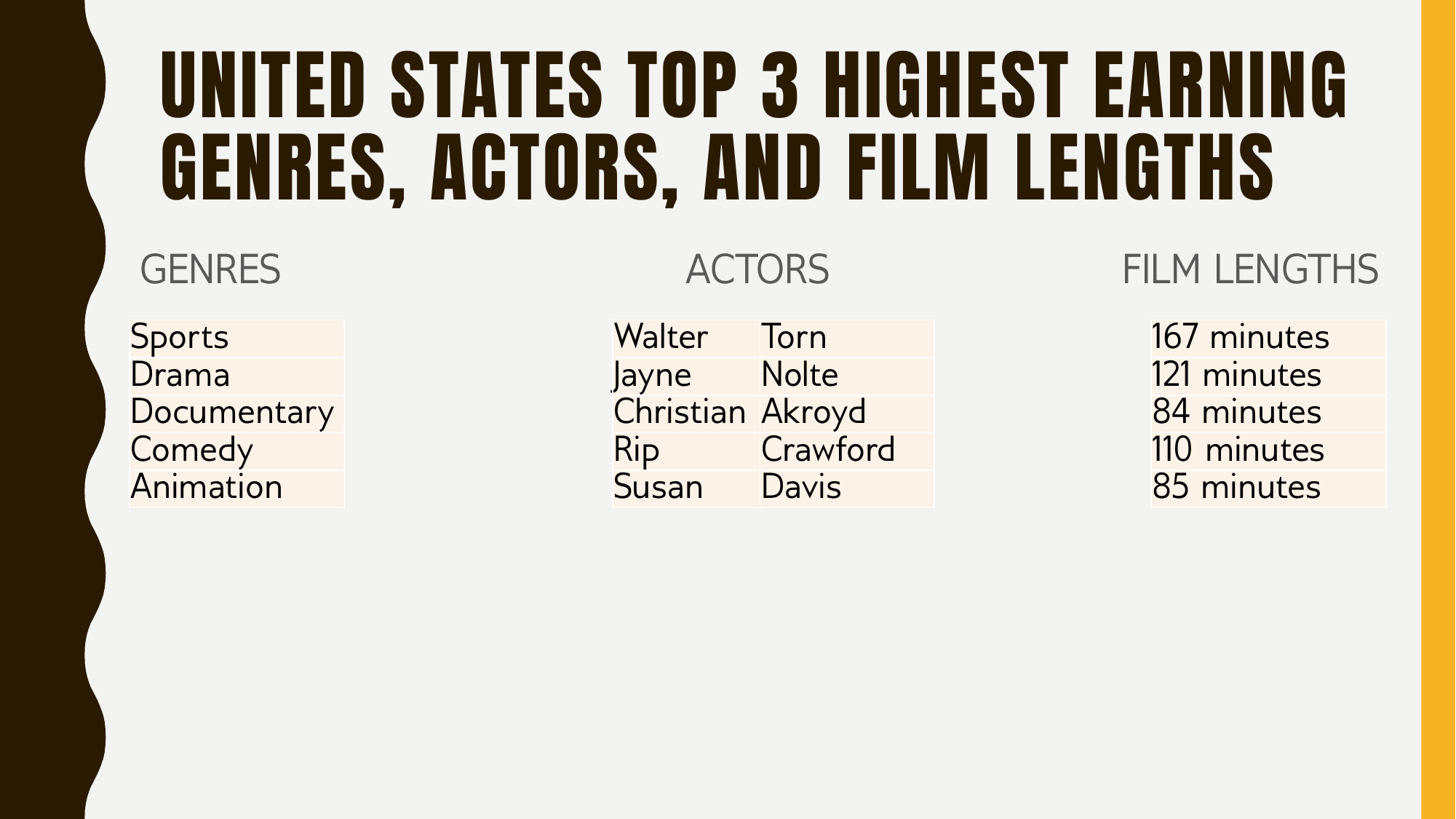

# United states top 3 highest earning Genres, Actors, and film lengths
GENRES				ACTORS			FILM LENGTHS
| Sports |
| --- |
| Drama |
| Documentary |
| Comedy |
| Animation |
| Walter | Torn |
| --- | --- |
| Jayne | Nolte |
| Christian | Akroyd |
| Rip | Crawford |
| Susan | Davis |
| 167 minutes |
| --- |
| 121 minutes |
| 84 minutes |
| 110 minutes |
| 85 minutes |